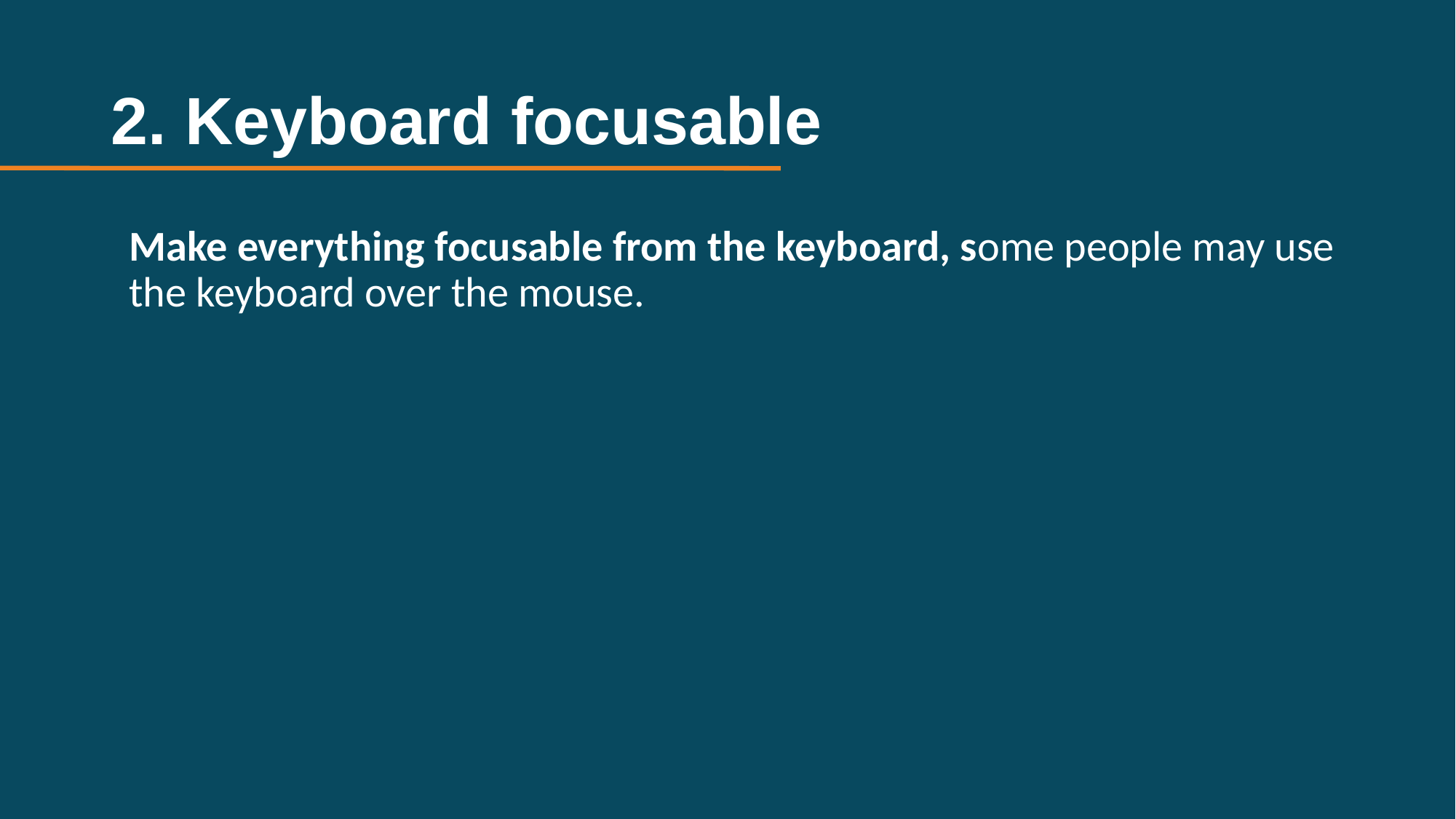

# 2. Keyboard focusable
Make everything focusable from the keyboard, some people may use the keyboard over the mouse.